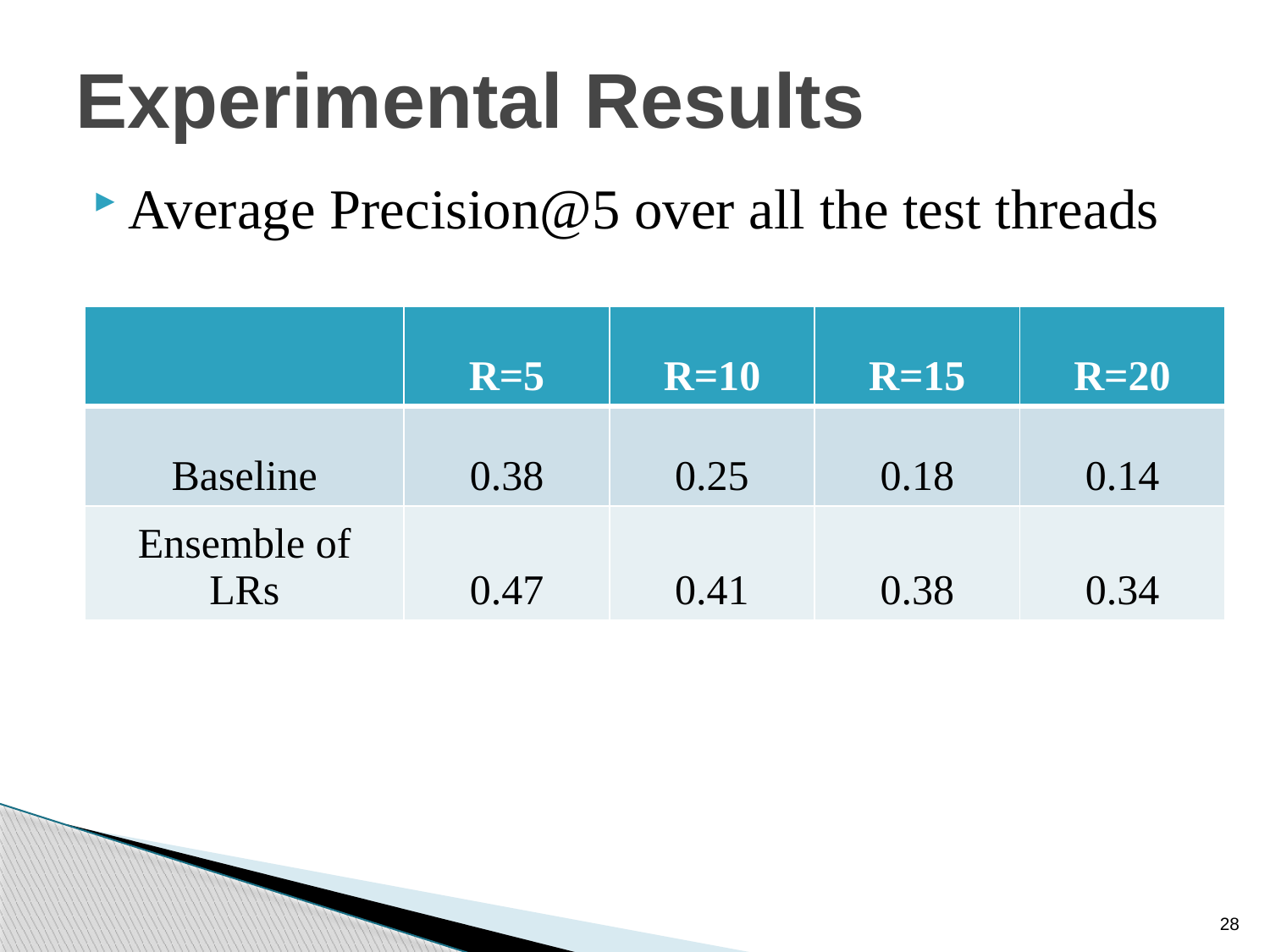

# Experimental Results
Average Precision@5 over all the test threads
|  | R=5 | R=10 | R=15 | R=20 |
| --- | --- | --- | --- | --- |
| Baseline | 0.38 | 0.25 | 0.18 | 0.14 |
| Ensemble of LRs | 0.47 | 0.41 | 0.38 | 0.34 |
28